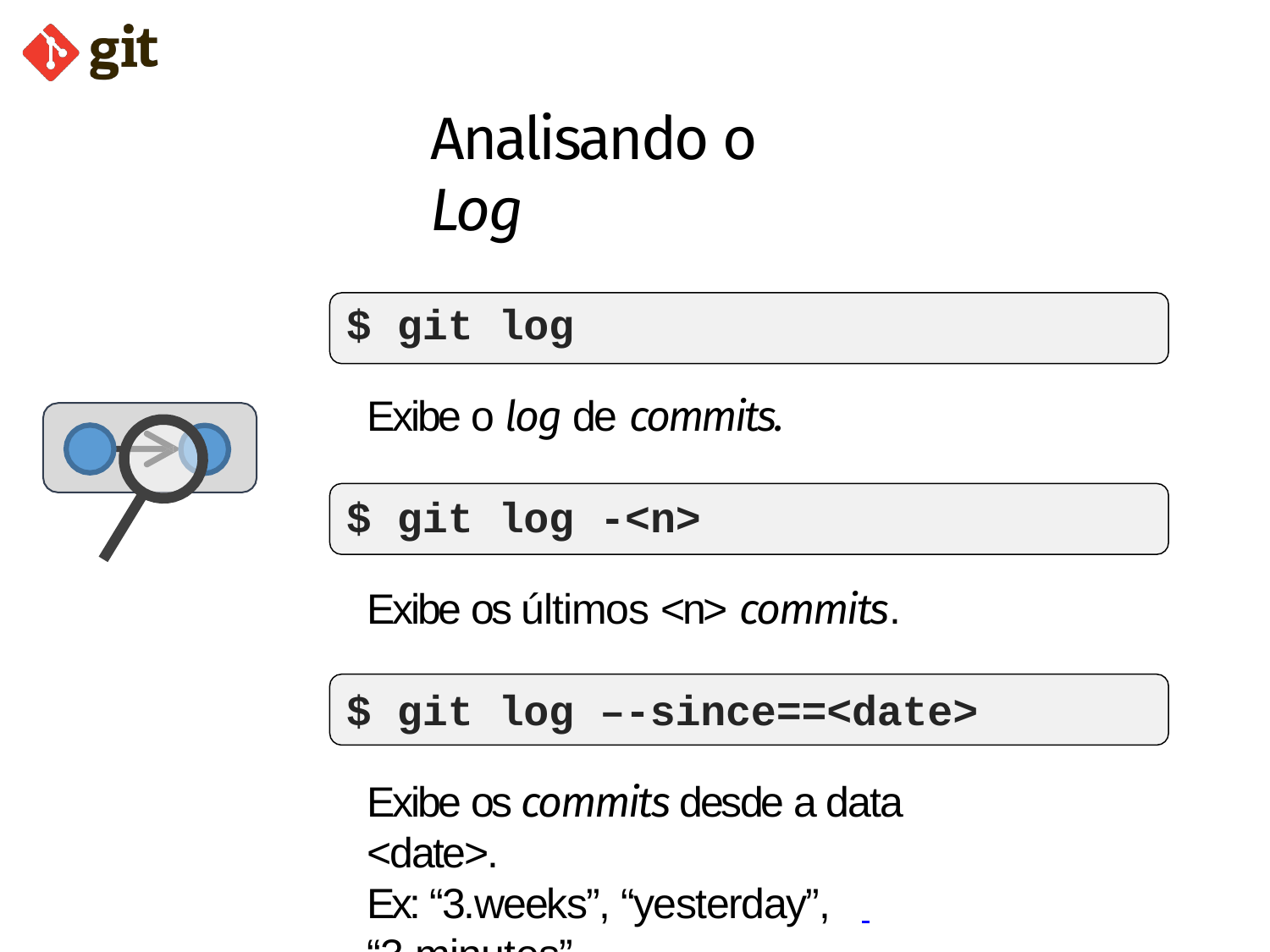

# Analisando o Log

$ git log
Exibe o log de commits.

$ git log -<n>
Exibe os últimos <n> commits.

$ git log –-since==<date>
Exibe os commits desde a data <date>.
Ex: “3.weeks”, “yesterday”, “3.minutes”